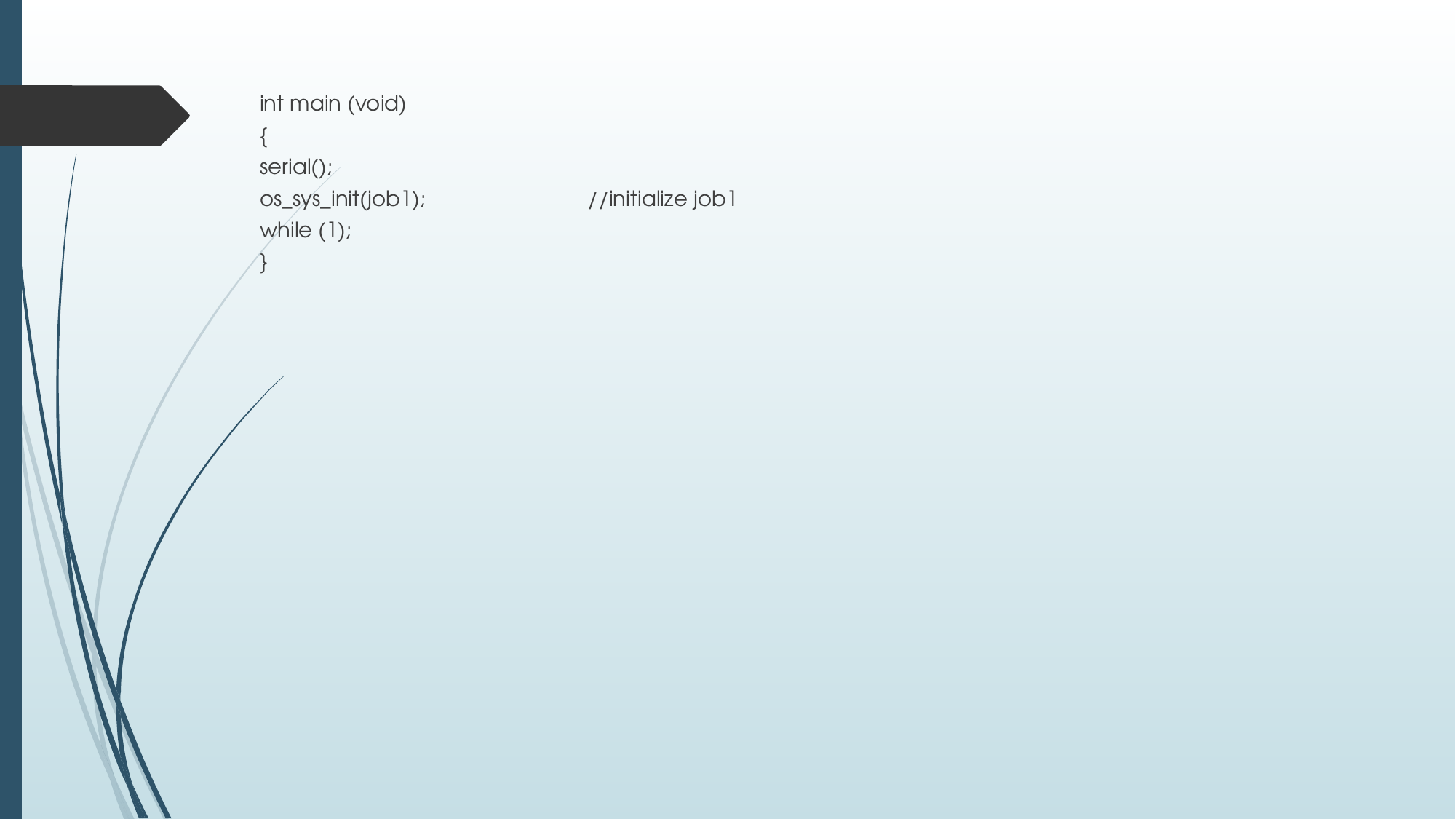

int main (void)
{
serial();
os_sys_init(job1);		//initialize job1
while (1);
}